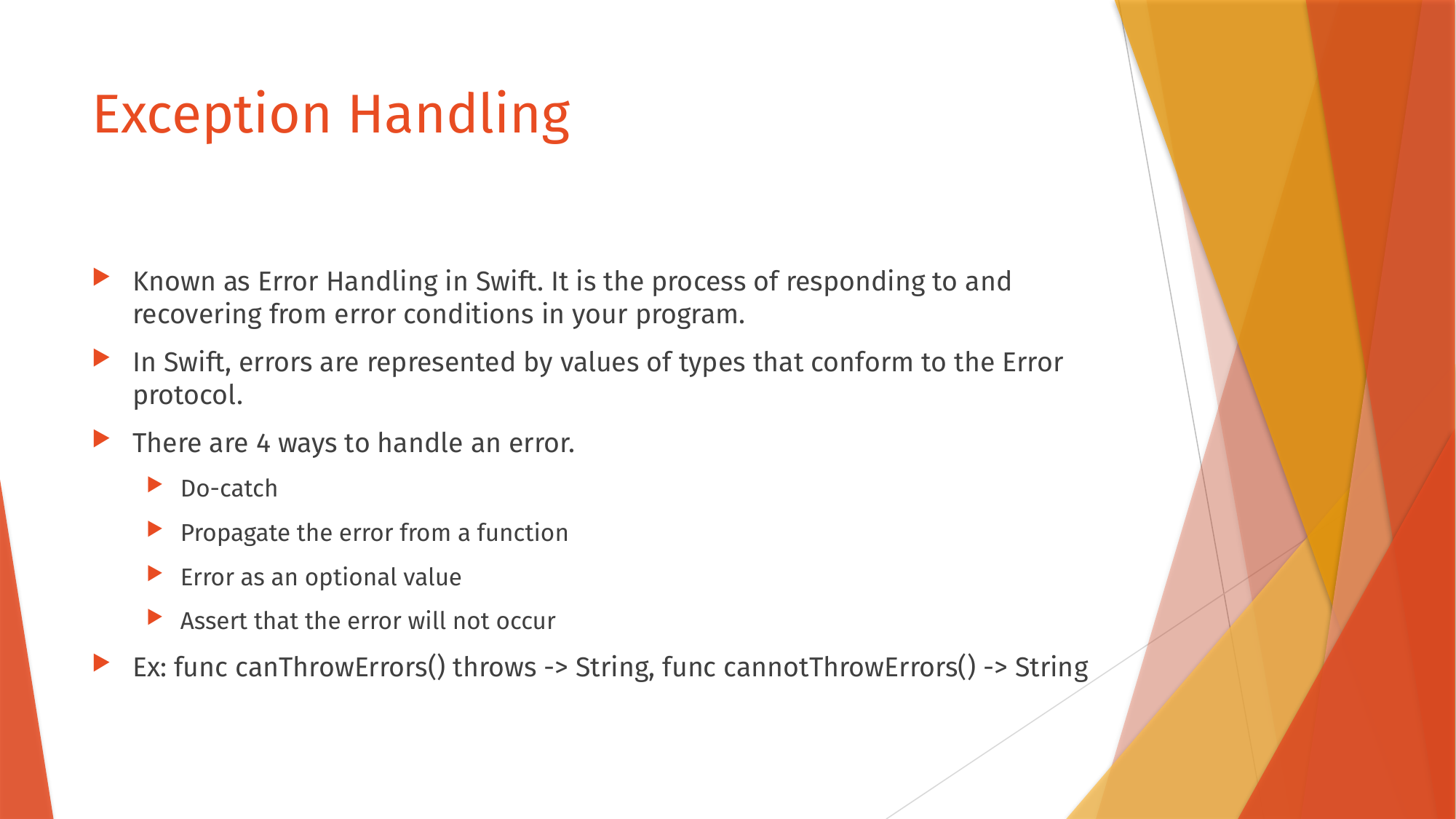

# Exception Handling
Known as Error Handling in Swift. It is the process of responding to and recovering from error conditions in your program.
In Swift, errors are represented by values of types that conform to the Error protocol.
There are 4 ways to handle an error.
Do-catch
Propagate the error from a function
Error as an optional value
Assert that the error will not occur
Ex: func canThrowErrors() throws -> String, func cannotThrowErrors() -> String